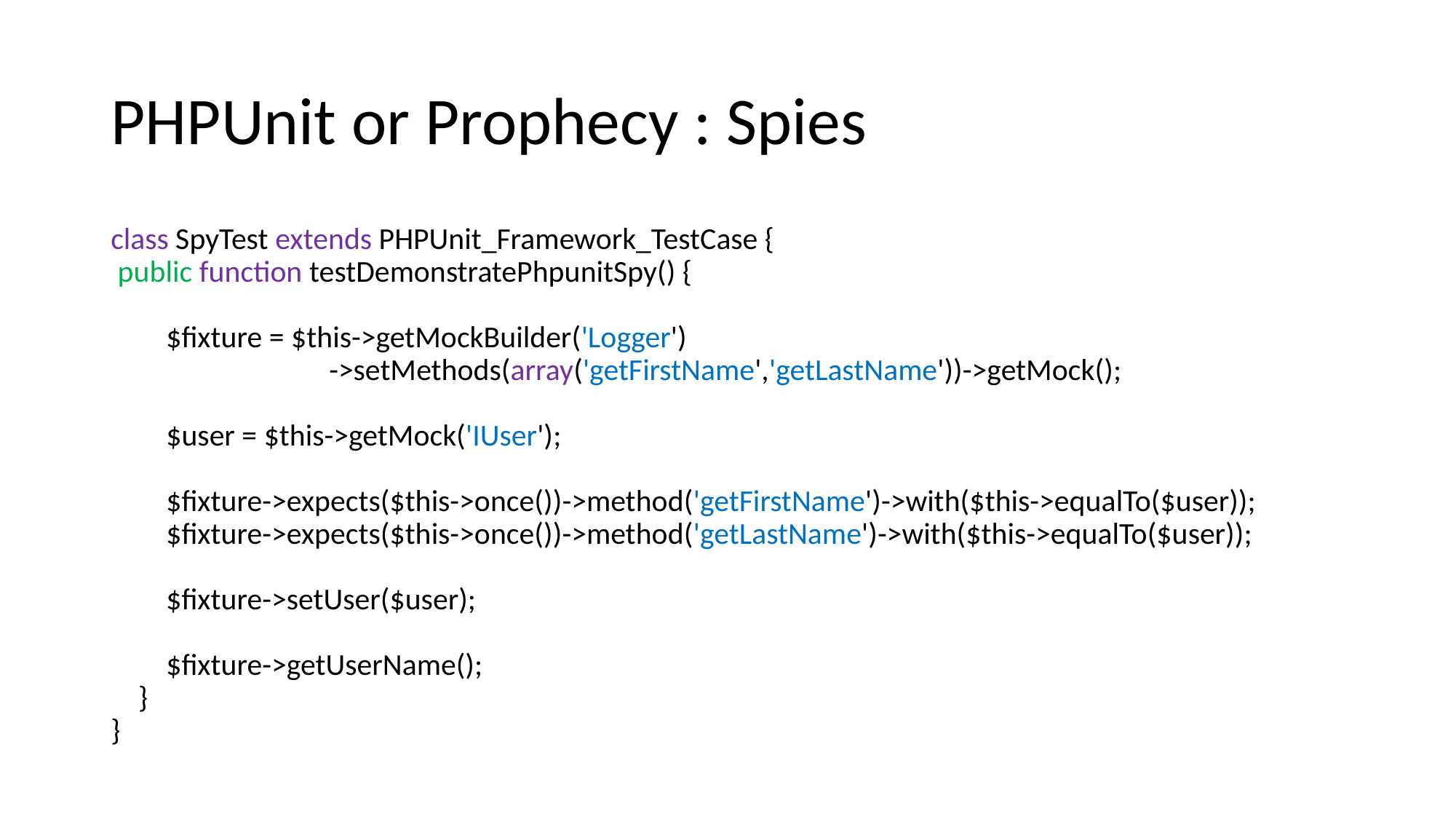

PHPUnit or Prophecy : Spies
class SpyTest extends PHPUnit_Framework_TestCase {
 public function testDemonstratePhpunitSpy() {

        $fixture = $this->getMockBuilder('Logger')
		->setMethods(array('getFirstName','getLastName'))->getMock();

        $user = $this->getMock('IUser');

        $fixture->expects($this->once())->method('getFirstName')->with($this->equalTo($user));
        $fixture->expects($this->once())->method('getLastName')->with($this->equalTo($user));

        $fixture->setUser($user);

        $fixture->getUserName();
    }
}